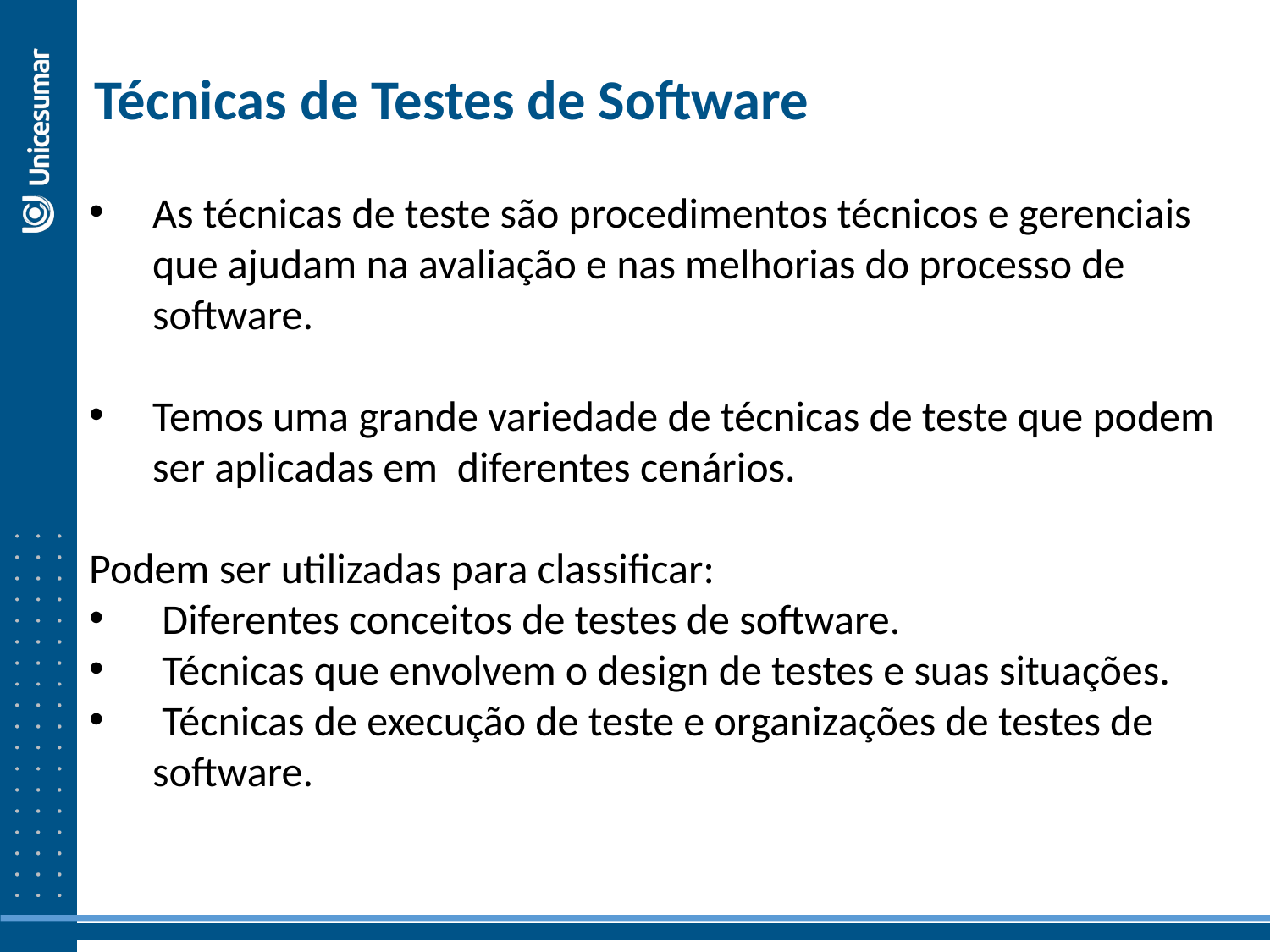

Técnicas de Testes de Software
As técnicas de teste são procedimentos técnicos e gerenciais que ajudam na avaliação e nas melhorias do processo de software.

Temos uma grande variedade de técnicas de teste que podem ser aplicadas em  diferentes cenários.

Podem ser utilizadas para classificar:
 Diferentes conceitos de testes de software.
 Técnicas que envolvem o design de testes e suas situações.
 Técnicas de execução de teste e organizações de testes de software.